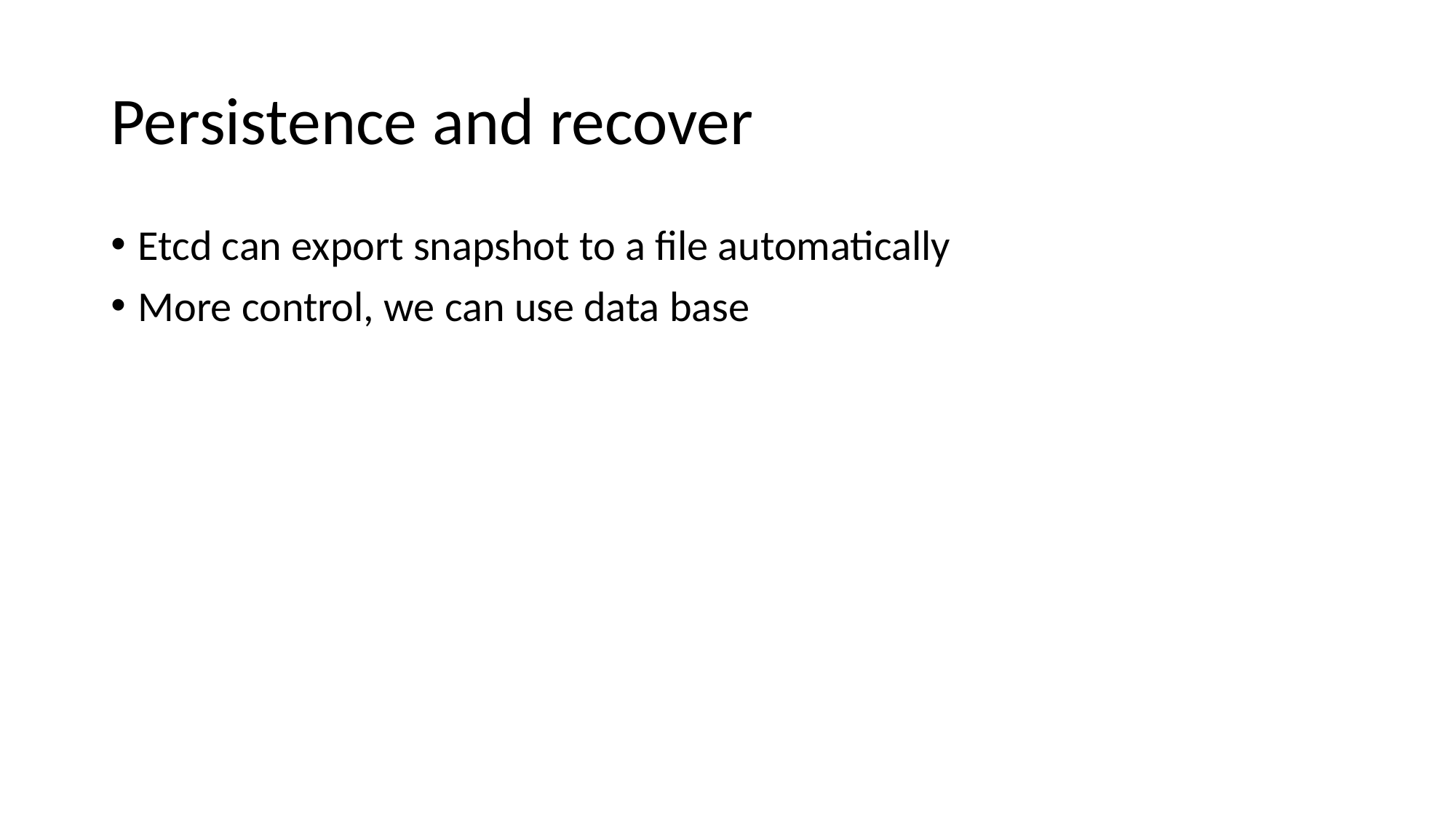

# Persistence and recover
Etcd can export snapshot to a file automatically
More control, we can use data base